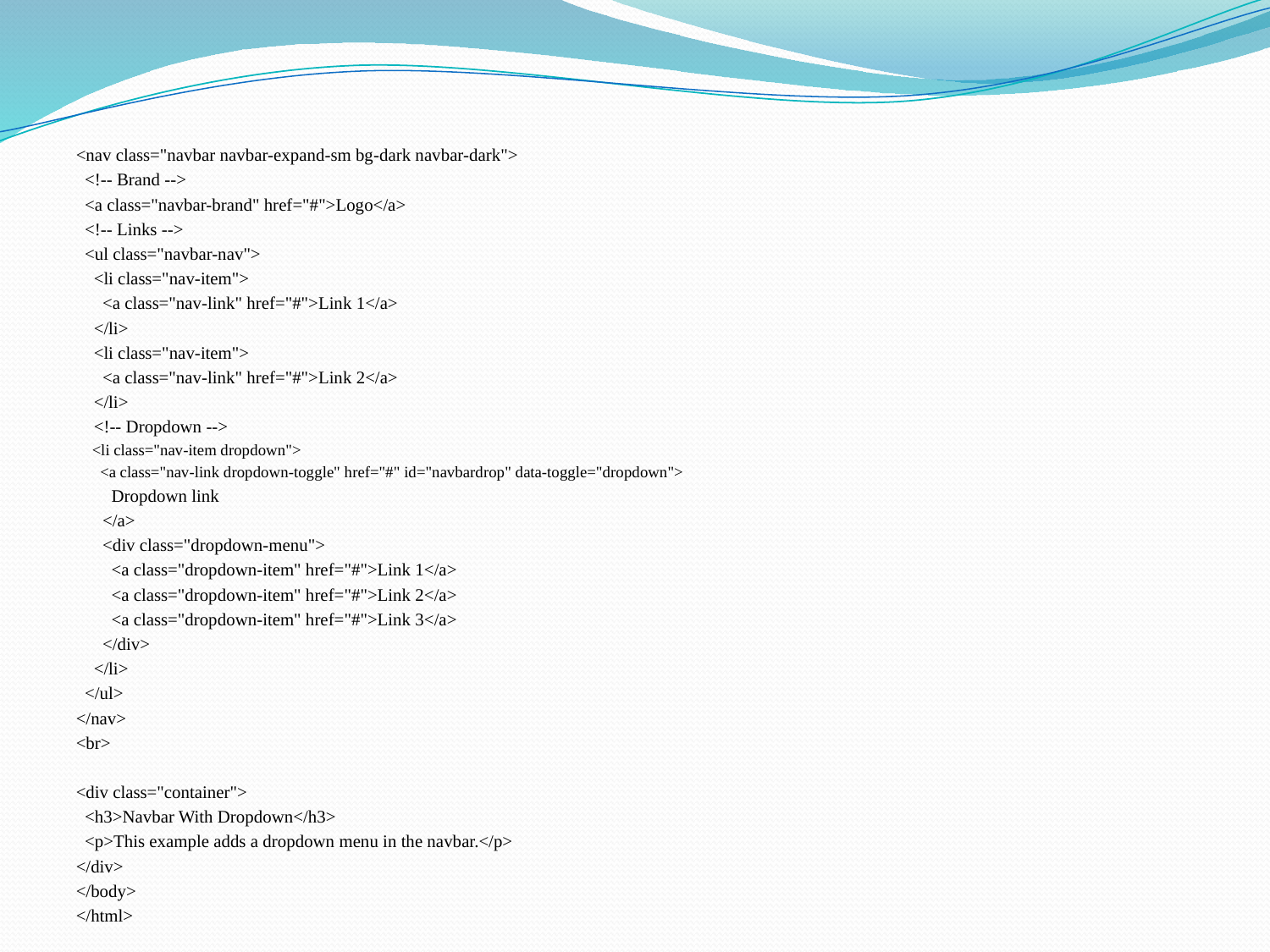

#
<nav class="navbar navbar-expand-sm bg-dark navbar-dark">
  <!-- Brand -->
  <a class="navbar-brand" href="#">Logo</a>
  <!-- Links -->
  <ul class="navbar-nav">
    <li class="nav-item">
      <a class="nav-link" href="#">Link 1</a>
    </li>
    <li class="nav-item">
      <a class="nav-link" href="#">Link 2</a>
    </li>
    <!-- Dropdown -->
    <li class="nav-item dropdown">
      <a class="nav-link dropdown-toggle" href="#" id="navbardrop" data-toggle="dropdown">
        Dropdown link
      </a>
      <div class="dropdown-menu">
        <a class="dropdown-item" href="#">Link 1</a>
        <a class="dropdown-item" href="#">Link 2</a>
        <a class="dropdown-item" href="#">Link 3</a>
      </div>
    </li>
  </ul>
</nav>
<br>

<div class="container">
  <h3>Navbar With Dropdown</h3>
  <p>This example adds a dropdown menu in the navbar.</p>
</div>
</body>
</html>